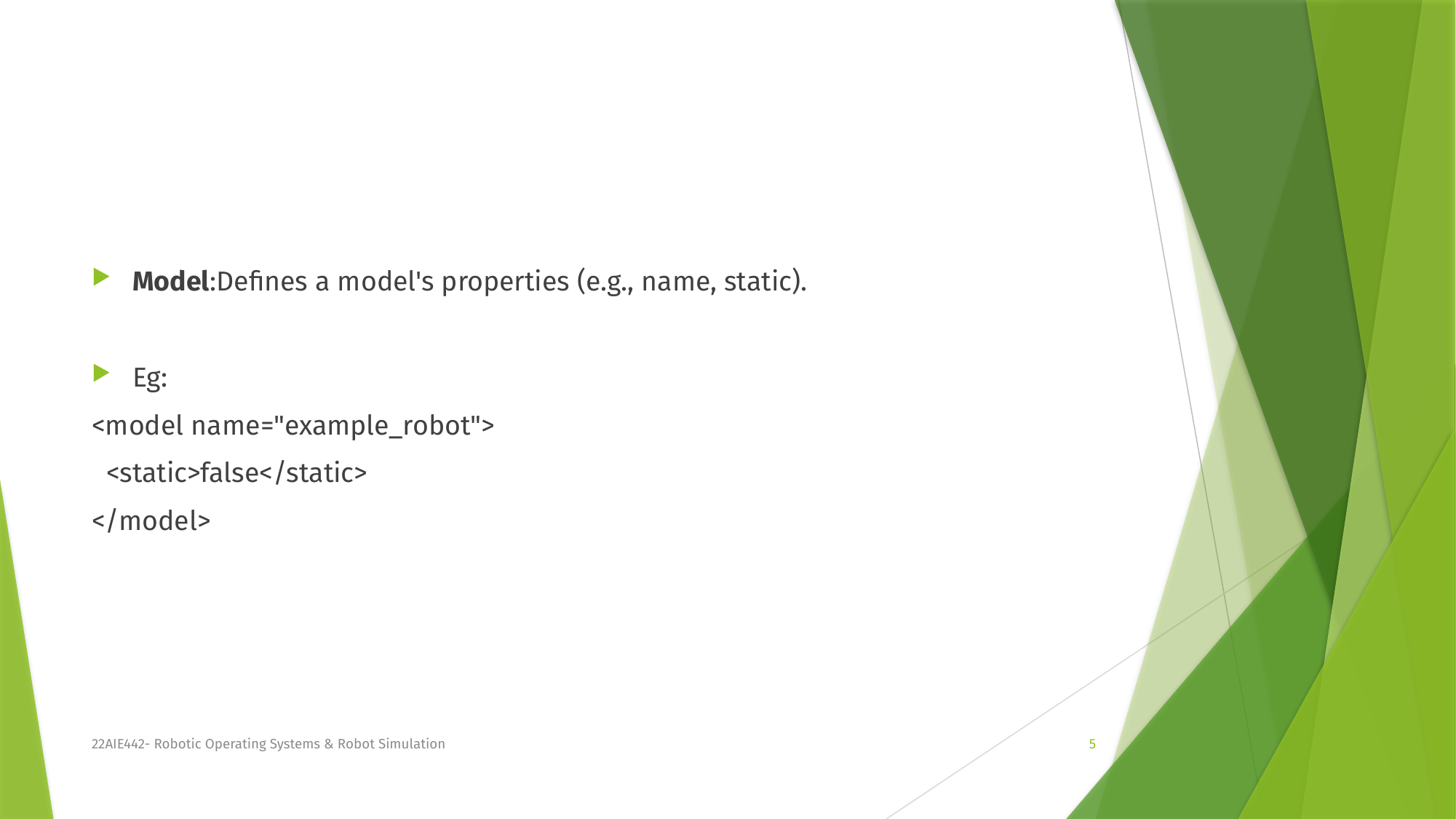

#
Model:Defines a model's properties (e.g., name, static).

Eg:
<model name="example_robot">
  <static>false</static>
</model>

22AIE442- Robotic Operating Systems & Robot Simulation
5